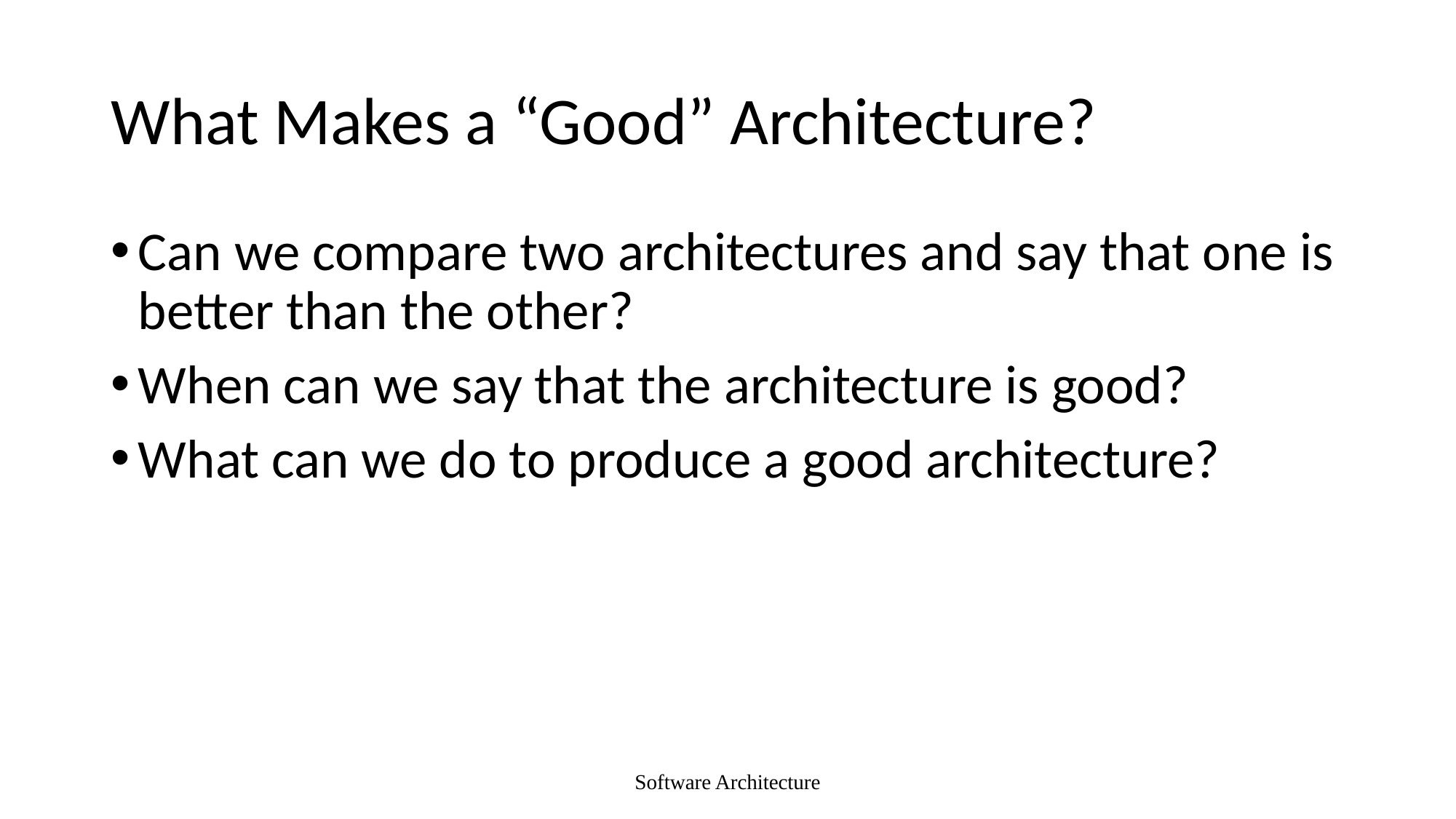

# What Makes a “Good” Architecture?
Can we compare two architectures and say that one is better than the other?
When can we say that the architecture is good?
What can we do to produce a good architecture?
Software Architecture